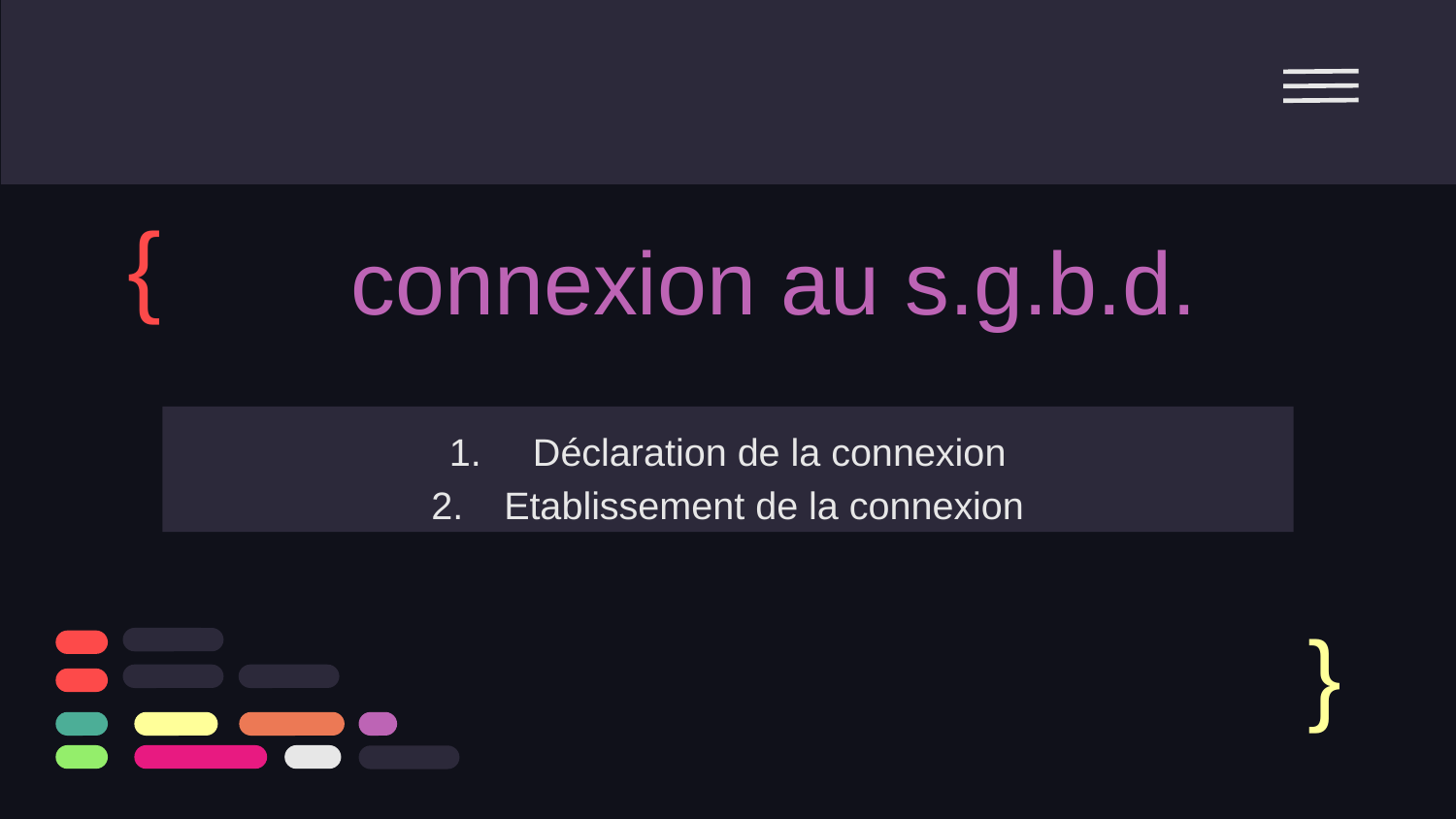

# connexion au s.g.b.d.
{
 Déclaration de la connexion
Etablissement de la connexion

}